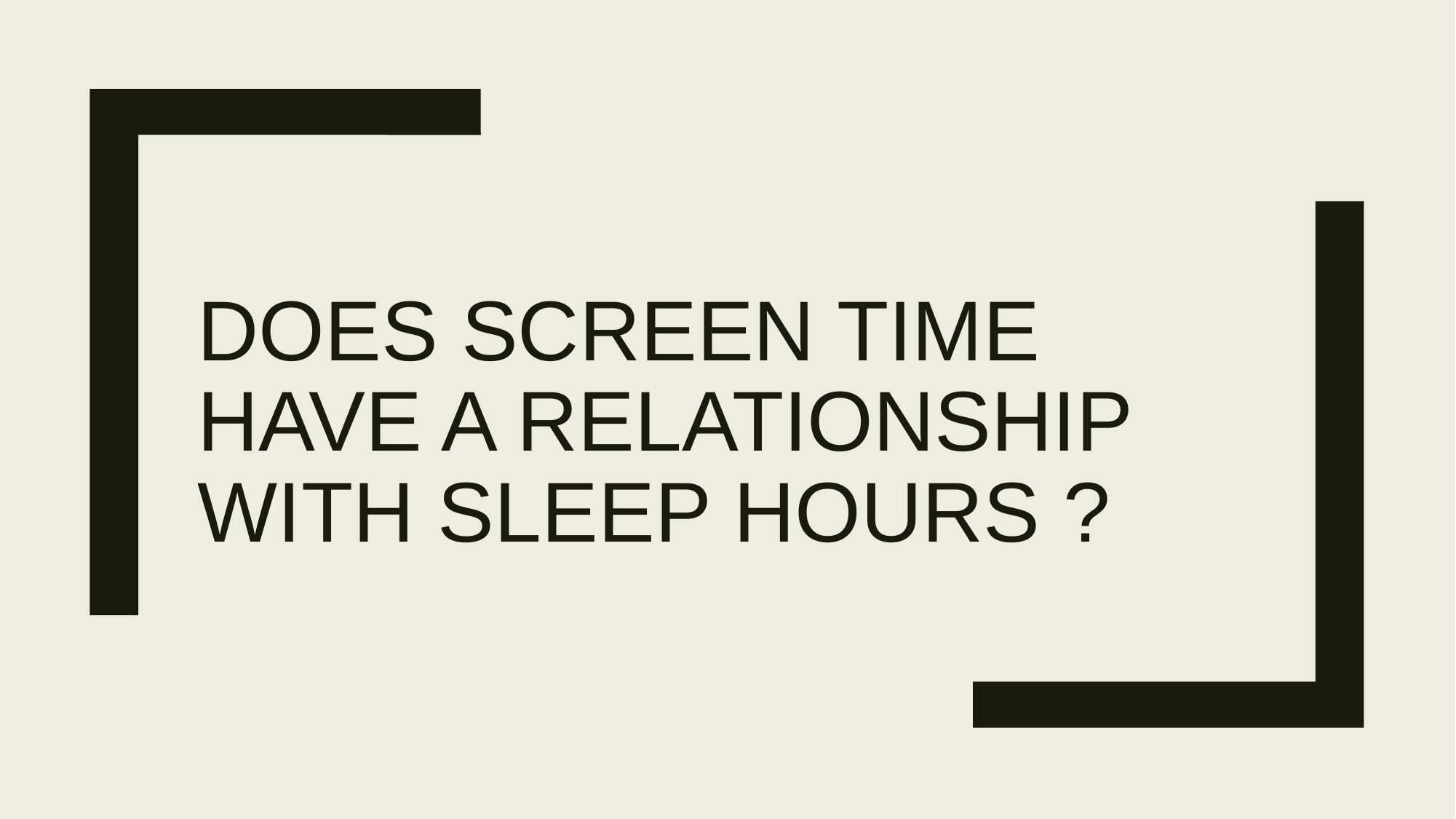

# Does Screen time have a relationship with sleep hours ?